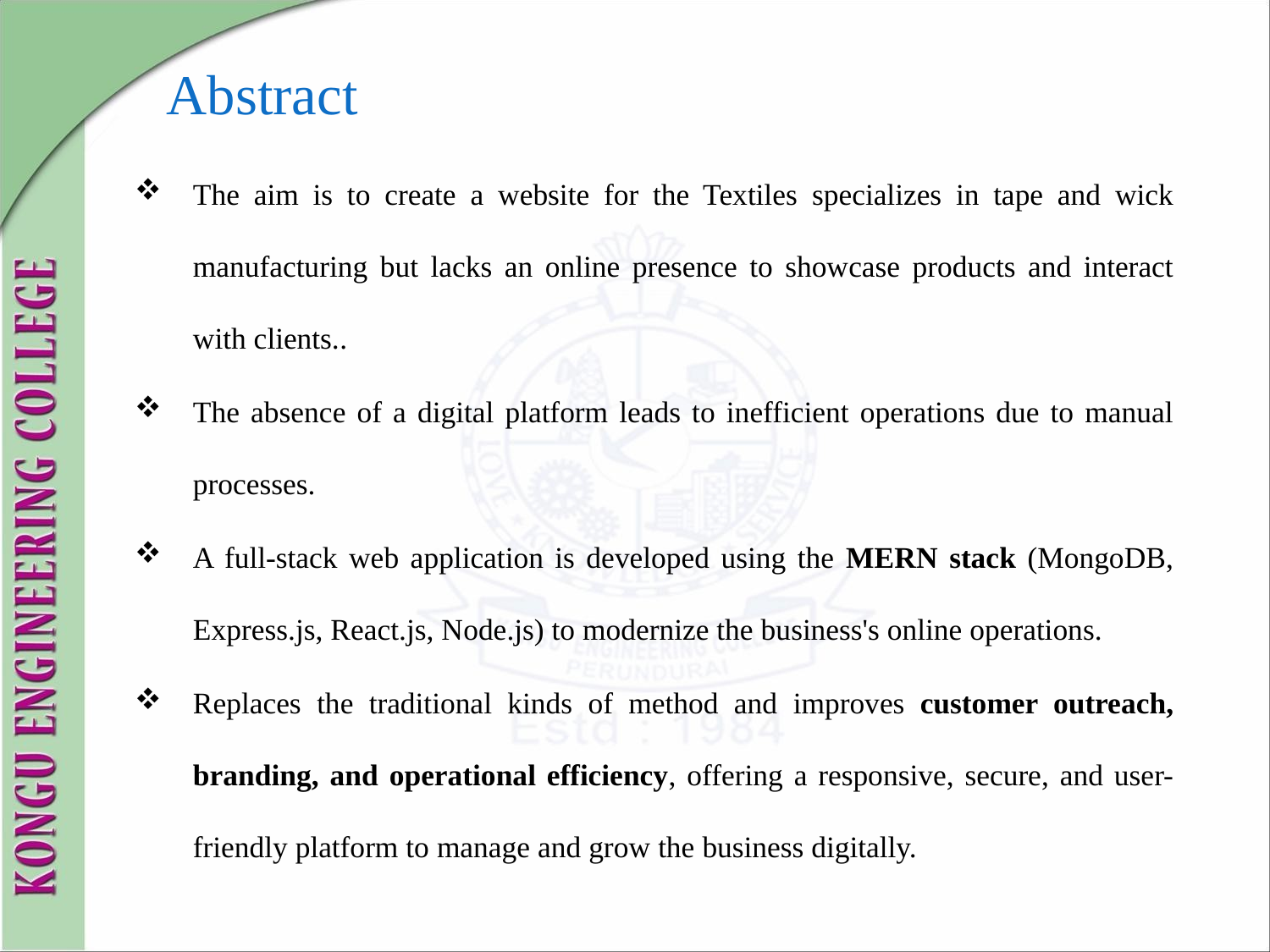

Abstract
The aim is to create a website for the Textiles specializes in tape and wick manufacturing but lacks an online presence to showcase products and interact with clients..
The absence of a digital platform leads to inefficient operations due to manual processes.
A full-stack web application is developed using the MERN stack (MongoDB, Express.js, React.js, Node.js) to modernize the business's online operations.
Replaces the traditional kinds of method and improves customer outreach, branding, and operational efficiency, offering a responsive, secure, and user-friendly platform to manage and grow the business digitally.